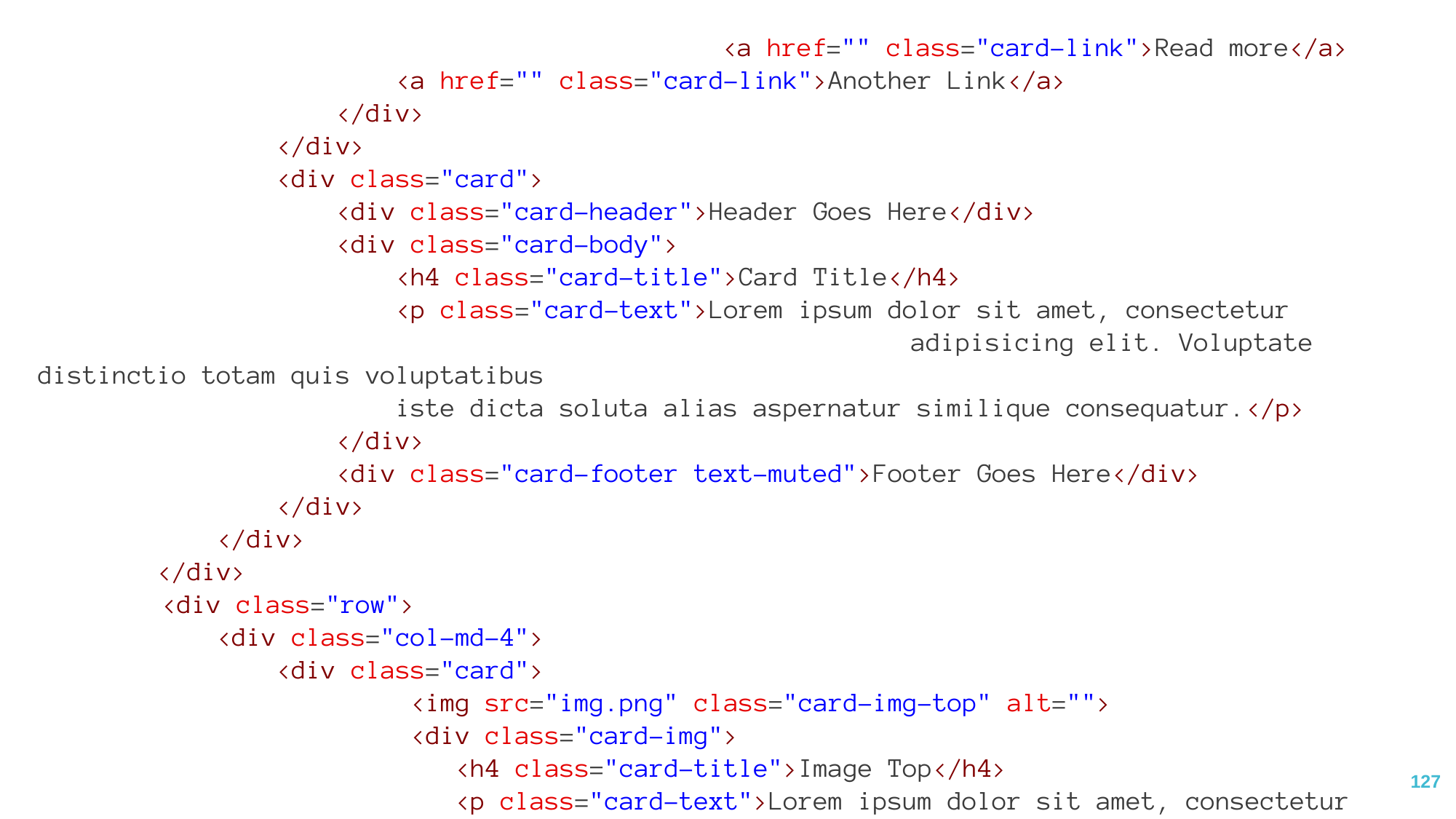

<a href="" class="card-link">Read more</a>
                        <a href="" class="card-link">Another Link</a>
                    </div>
                </div>
                <div class="card">
                    <div class="card-header">Header Goes Here</div>
                    <div class="card-body">
                        <h4 class="card-title">Card Title</h4>
                        <p class="card-text">Lorem ipsum dolor sit amet, consectetur 									adipisicing elit. Voluptate distinctio totam quis voluptatibus
                        iste dicta soluta alias aspernatur similique consequatur.</p>
                    </div>
                    <div class="card-footer text-muted">Footer Goes Here</div>
                </div>
            </div>
        </div>
	 <div class="row">
            <div class="col-md-4">
                <div class="card">
                         <img src="img.png" class="card-img-top" alt="">
                         <div class="card-img">
                            <h4 class="card-title">Image Top</h4>
                            <p class="card-text">Lorem ipsum dolor sit amet, consectetur 									adipisicing elit. Voluptate distinctio totam quis voluptatibus

127